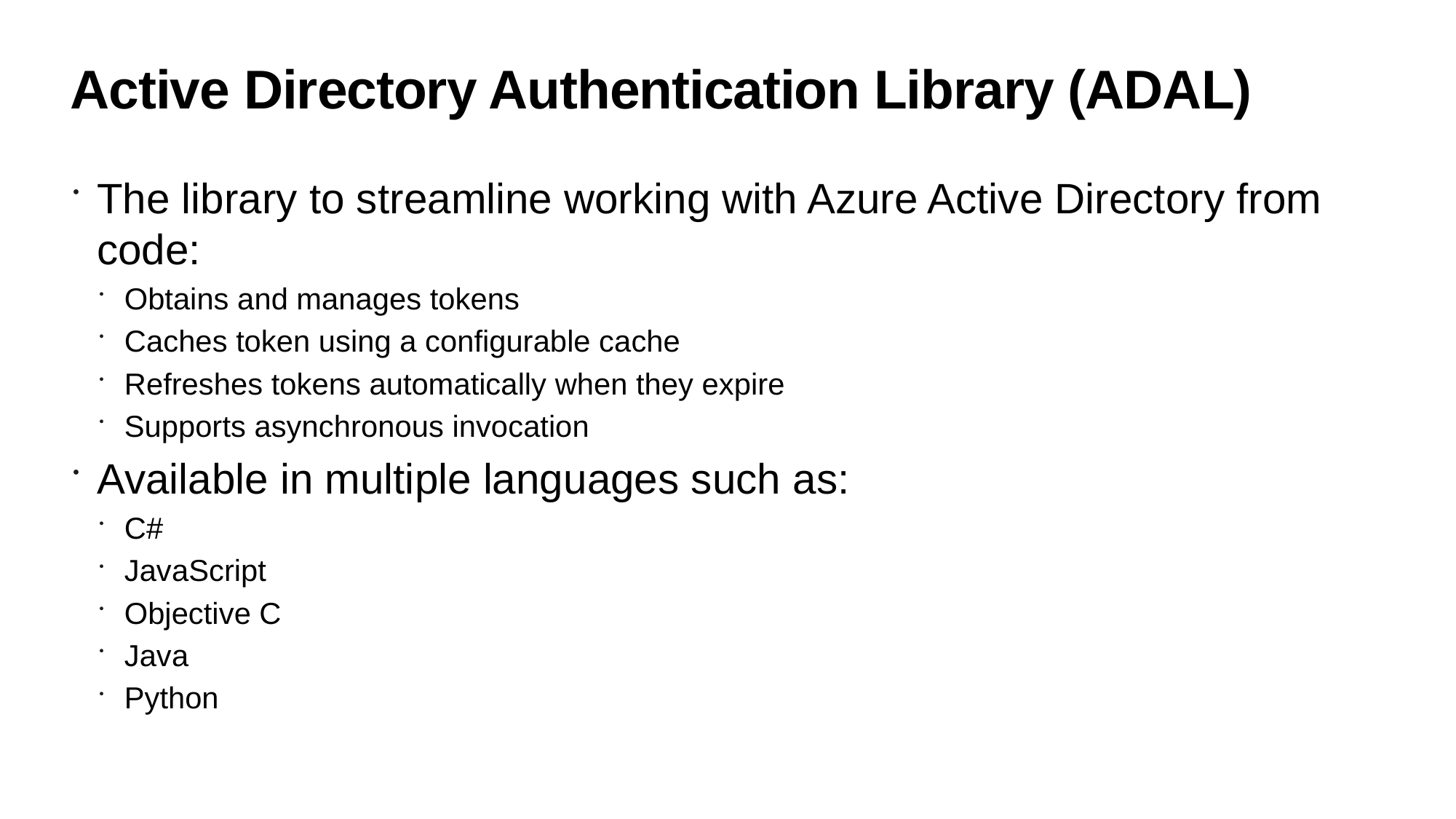

# Active Directory Authentication Library (ADAL)
The library to streamline working with Azure Active Directory from code:
Obtains and manages tokens
Caches token using a configurable cache
Refreshes tokens automatically when they expire
Supports asynchronous invocation
Available in multiple languages such as:
C#
JavaScript
Objective C
Java
Python